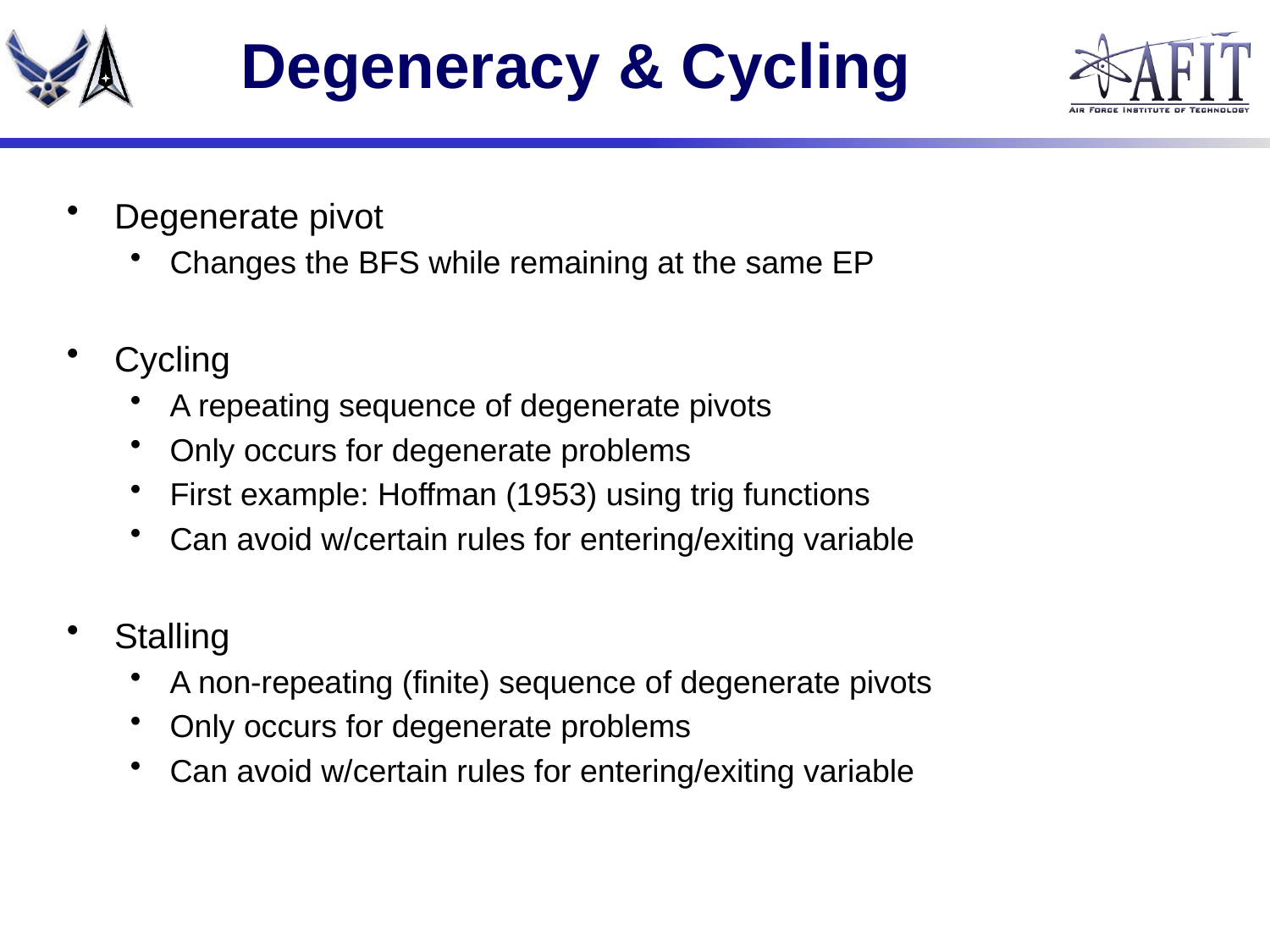

# Degeneracy & Cycling
Degenerate pivot
Changes the BFS while remaining at the same EP

Cycling
A repeating sequence of degenerate pivots
Only occurs for degenerate problems
First example: Hoffman (1953) using trig functions
Can avoid w/certain rules for entering/exiting variable

Stalling
A non-repeating (finite) sequence of degenerate pivots
Only occurs for degenerate problems
Can avoid w/certain rules for entering/exiting variable